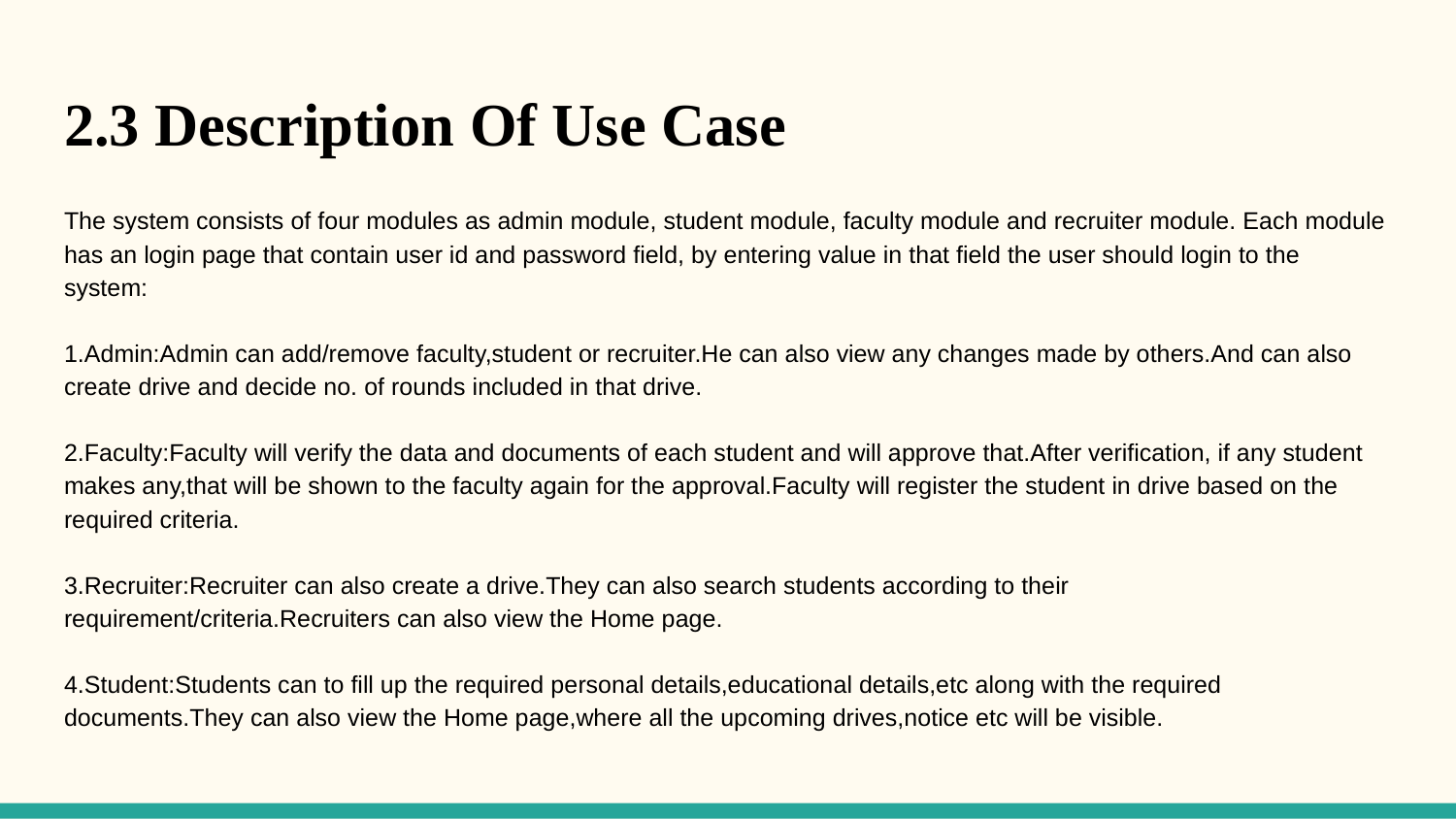

# 2.3 Description Of Use Case
The system consists of four modules as admin module, student module, faculty module and recruiter module. Each module has an login page that contain user id and password field, by entering value in that field the user should login to the system:
1.Admin:Admin can add/remove faculty,student or recruiter.He can also view any changes made by others.And can also create drive and decide no. of rounds included in that drive.
2.Faculty:Faculty will verify the data and documents of each student and will approve that.After verification, if any student makes any,that will be shown to the faculty again for the approval.Faculty will register the student in drive based on the required criteria.
3.Recruiter:Recruiter can also create a drive.They can also search students according to their requirement/criteria.Recruiters can also view the Home page.
4.Student:Students can to fill up the required personal details,educational details,etc along with the required documents.They can also view the Home page,where all the upcoming drives,notice etc will be visible.